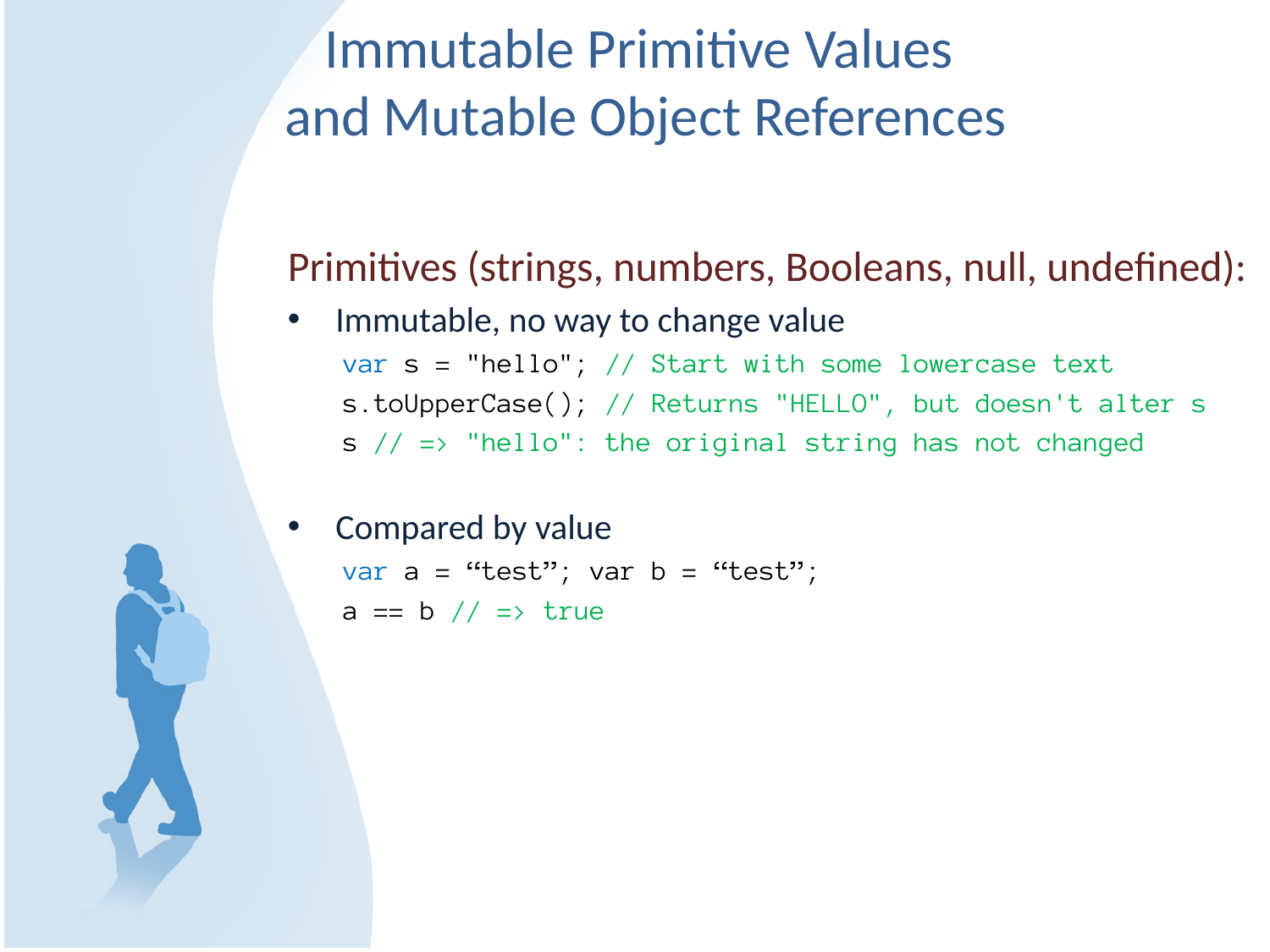

# Immutable Primitive Values and Mutable Object References
Primitives (strings, numbers, Booleans, null, undefined):
Immutable, no way to change value
var s = "hello"; // Start with some lowercase text
s.toUpperCase(); // Returns "HELLO", but doesn't alter s
s // => "hello": the original string has not changed

Compared by value
var a = “test”; var b = “test”;
a == b // => true